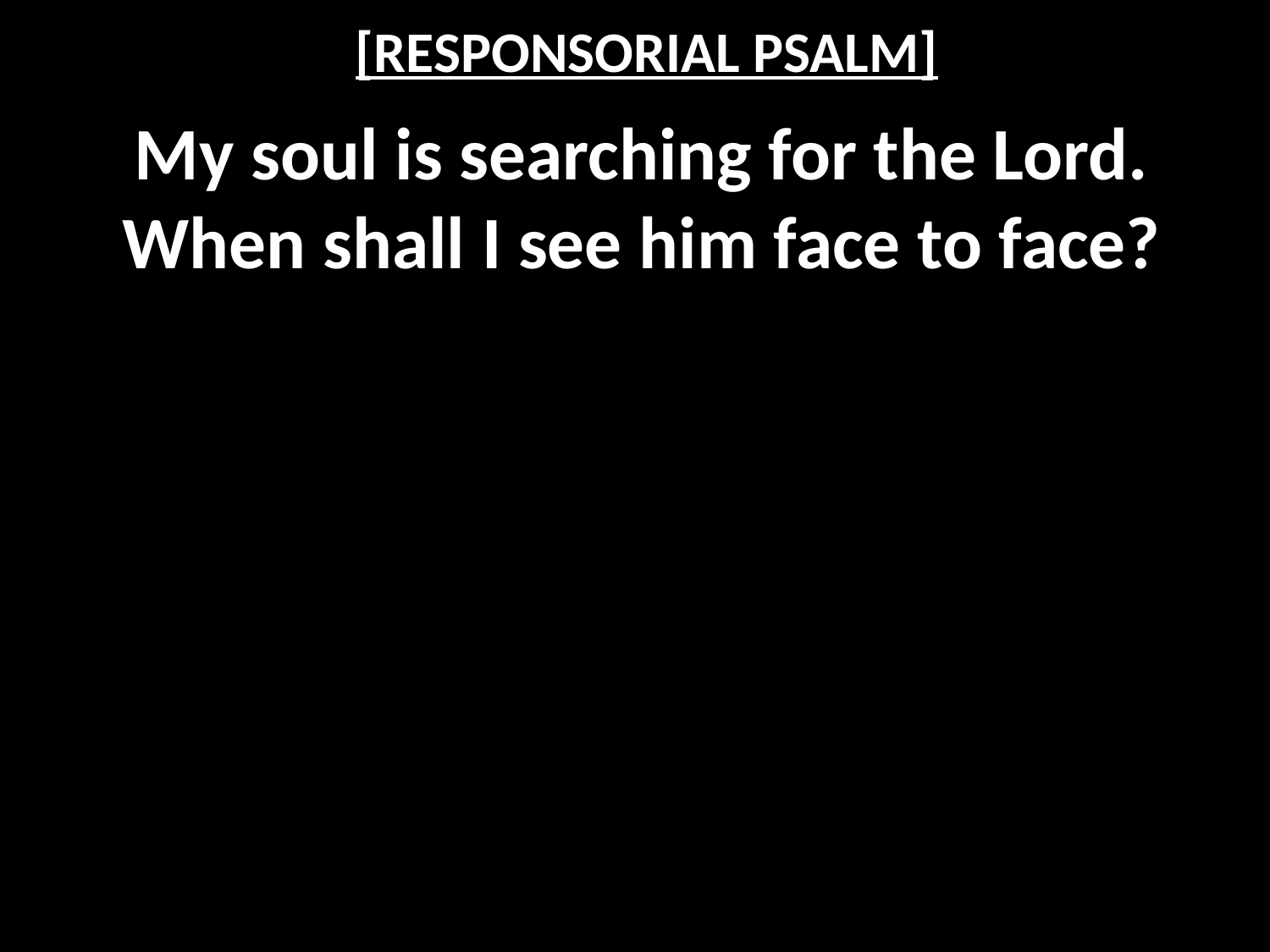

# [RESPONSORIAL PSALM]
My soul is searching for the Lord.
When shall I see him face to face?